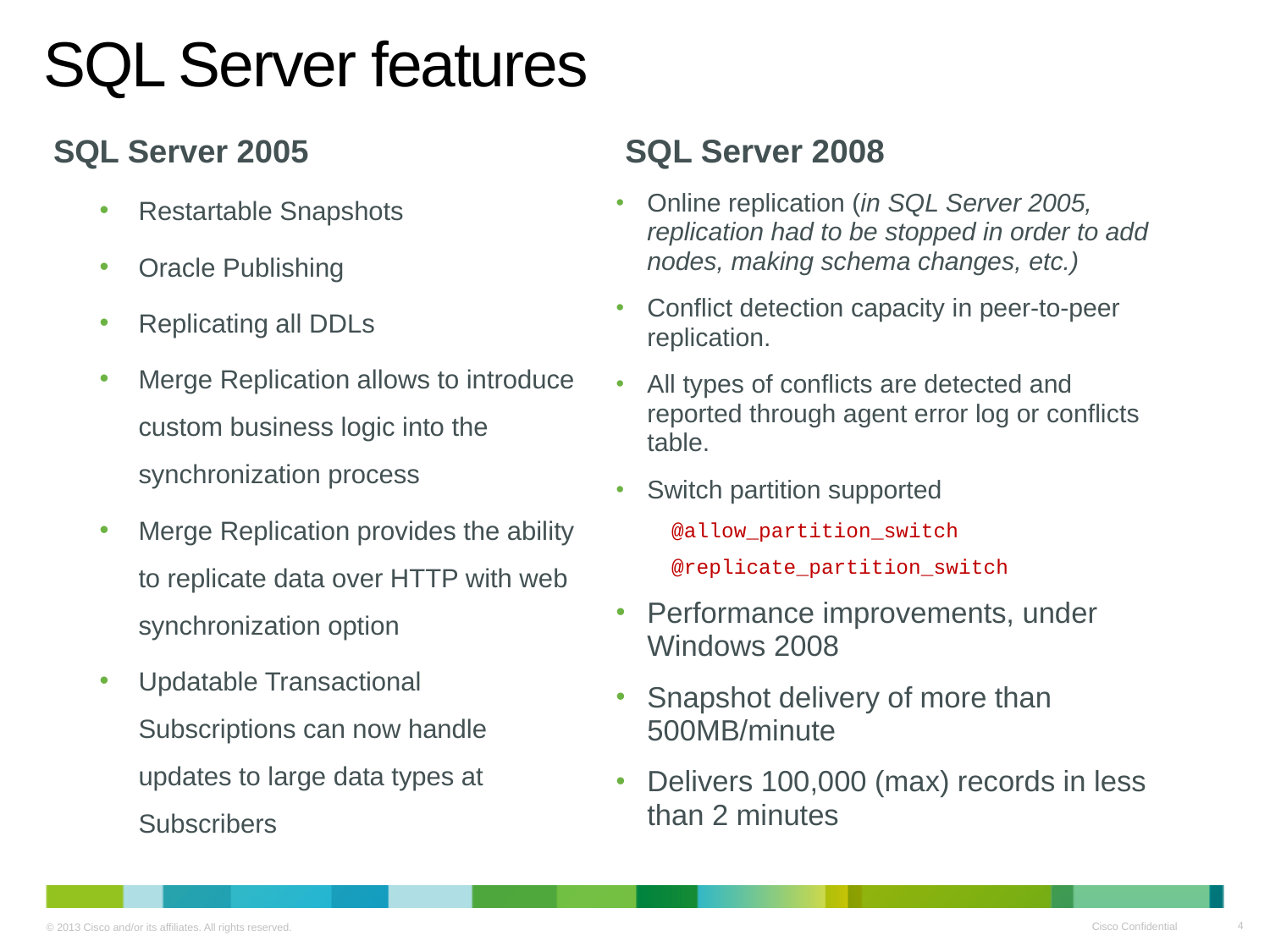

# SQL Server features
 SQL Server 2005
Restartable Snapshots
Oracle Publishing
Replicating all DDLs
Merge Replication allows to introduce custom business logic into the synchronization process
Merge Replication provides the ability to replicate data over HTTP with web synchronization option
Updatable Transactional Subscriptions can now handle updates to large data types at Subscribers

 SQL Server 2008
Online replication (in SQL Server 2005, replication had to be stopped in order to add nodes, making schema changes, etc.)
Conflict detection capacity in peer-to-peer replication.
All types of conflicts are detected and reported through agent error log or conflicts table.
Switch partition supported
@allow_partition_switch
@replicate_partition_switch
Performance improvements, under Windows 2008
Snapshot delivery of more than 500MB/minute
Delivers 100,000 (max) records in less than 2 minutes